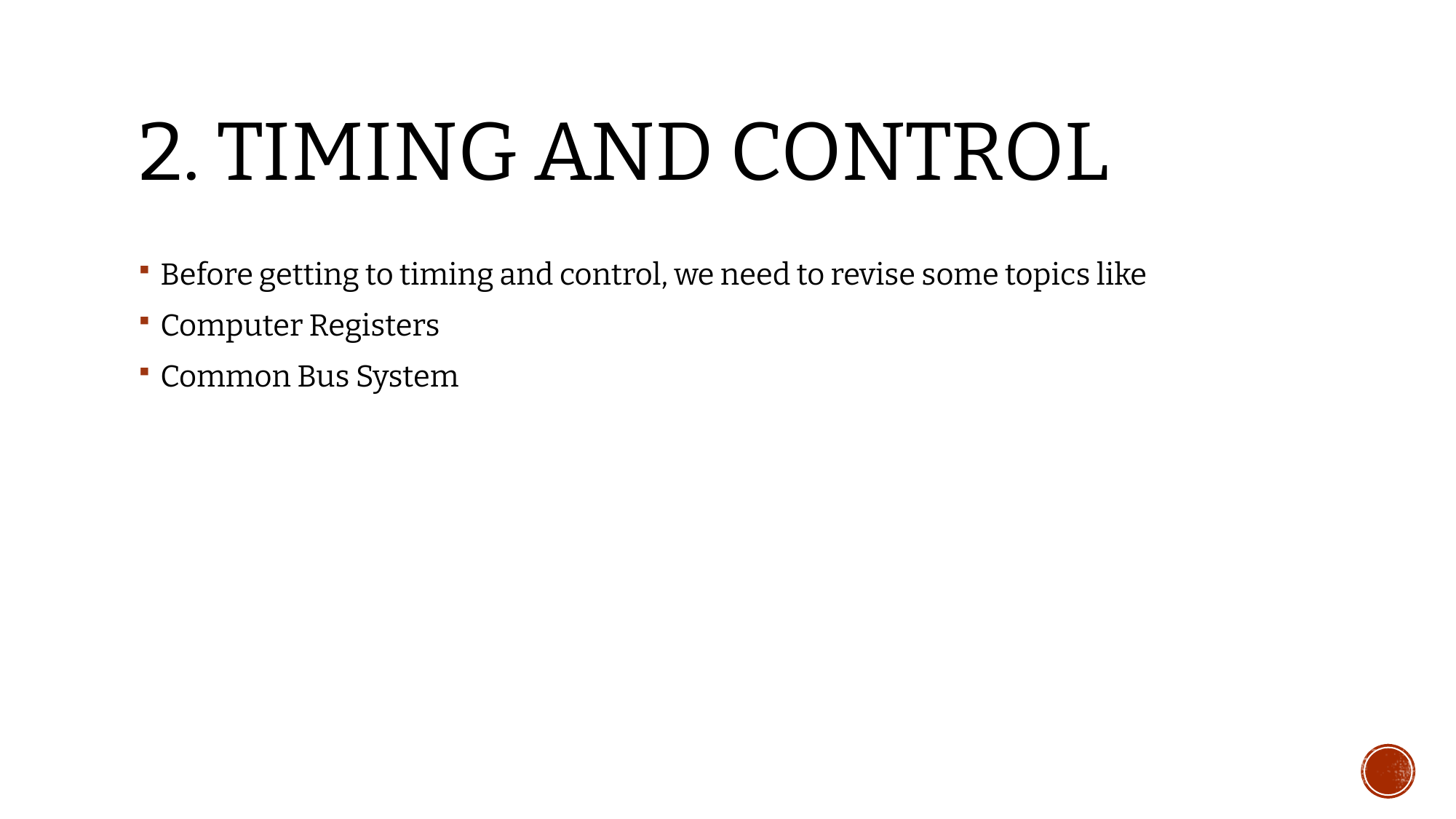

# 2. Timing and control
Before getting to timing and control, we need to revise some topics like
Computer Registers
Common Bus System